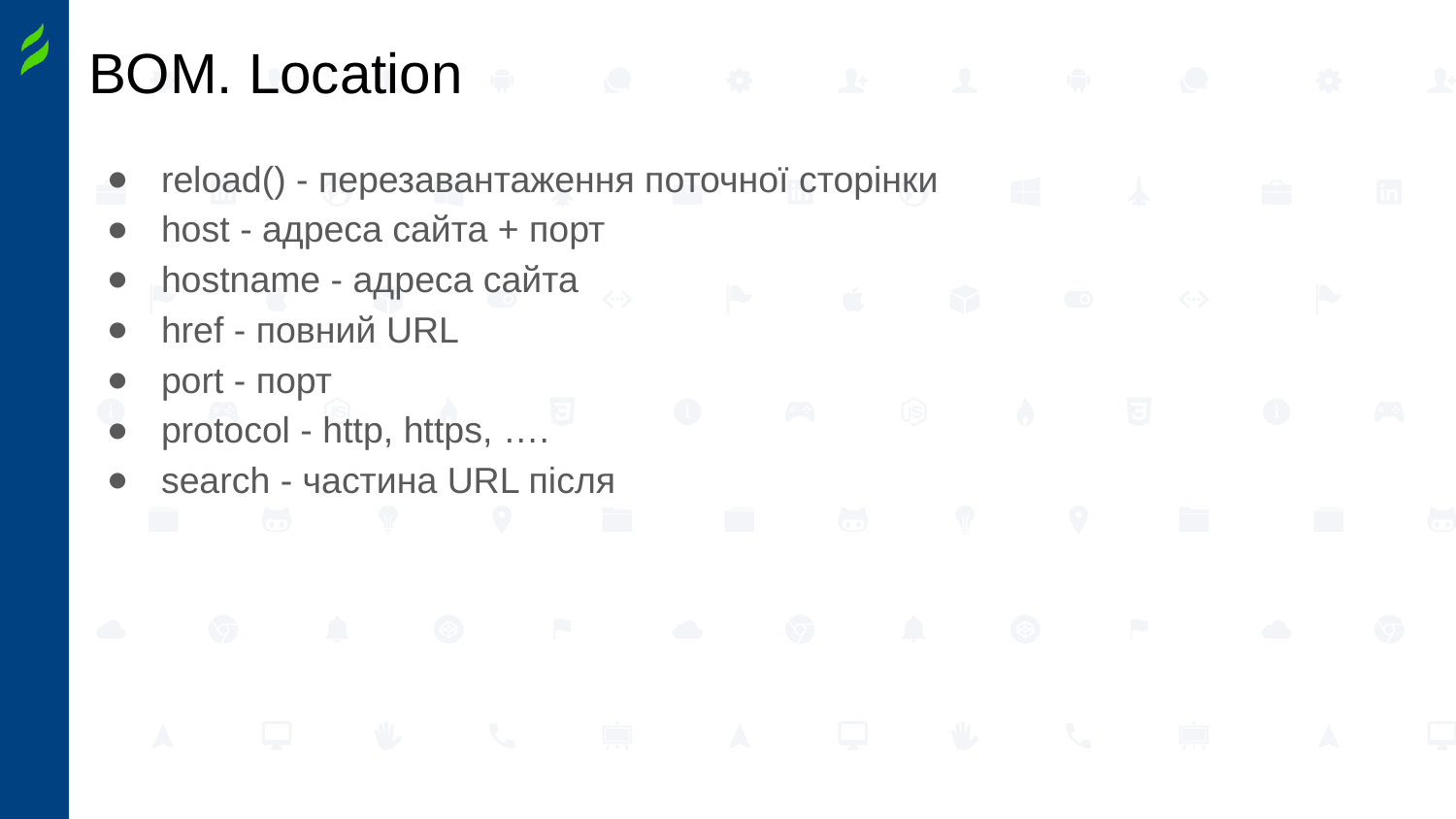

# BOM. Location
reload() - перезавантаження поточної сторінки
host - адреса сайта + порт
hostname - адреса сайта
href - повний URL
port - порт
protocol - http, https, ….
search - частина URL після